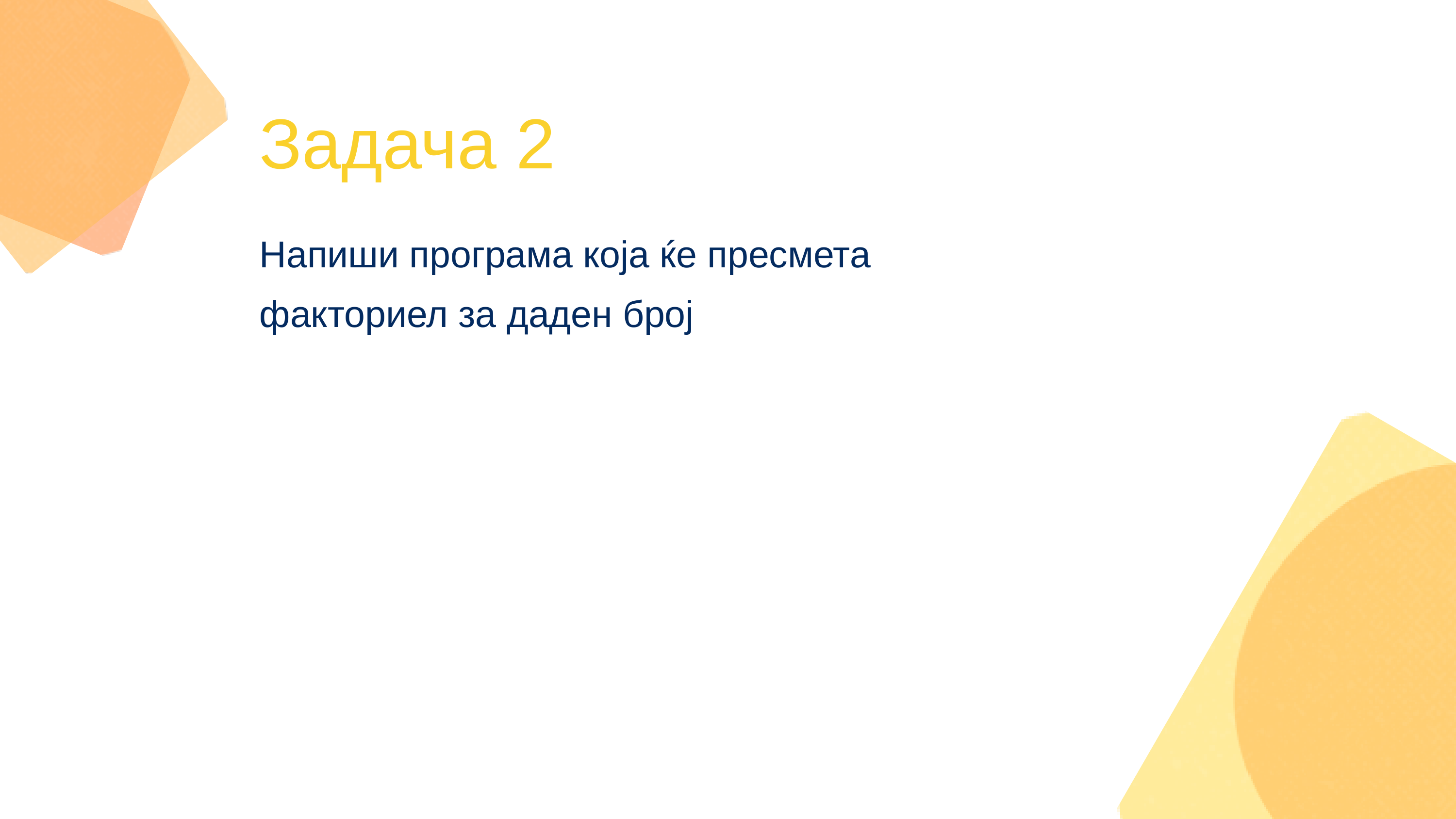

Задача 2
Напиши програма која ќе пресмета факториел за даден број